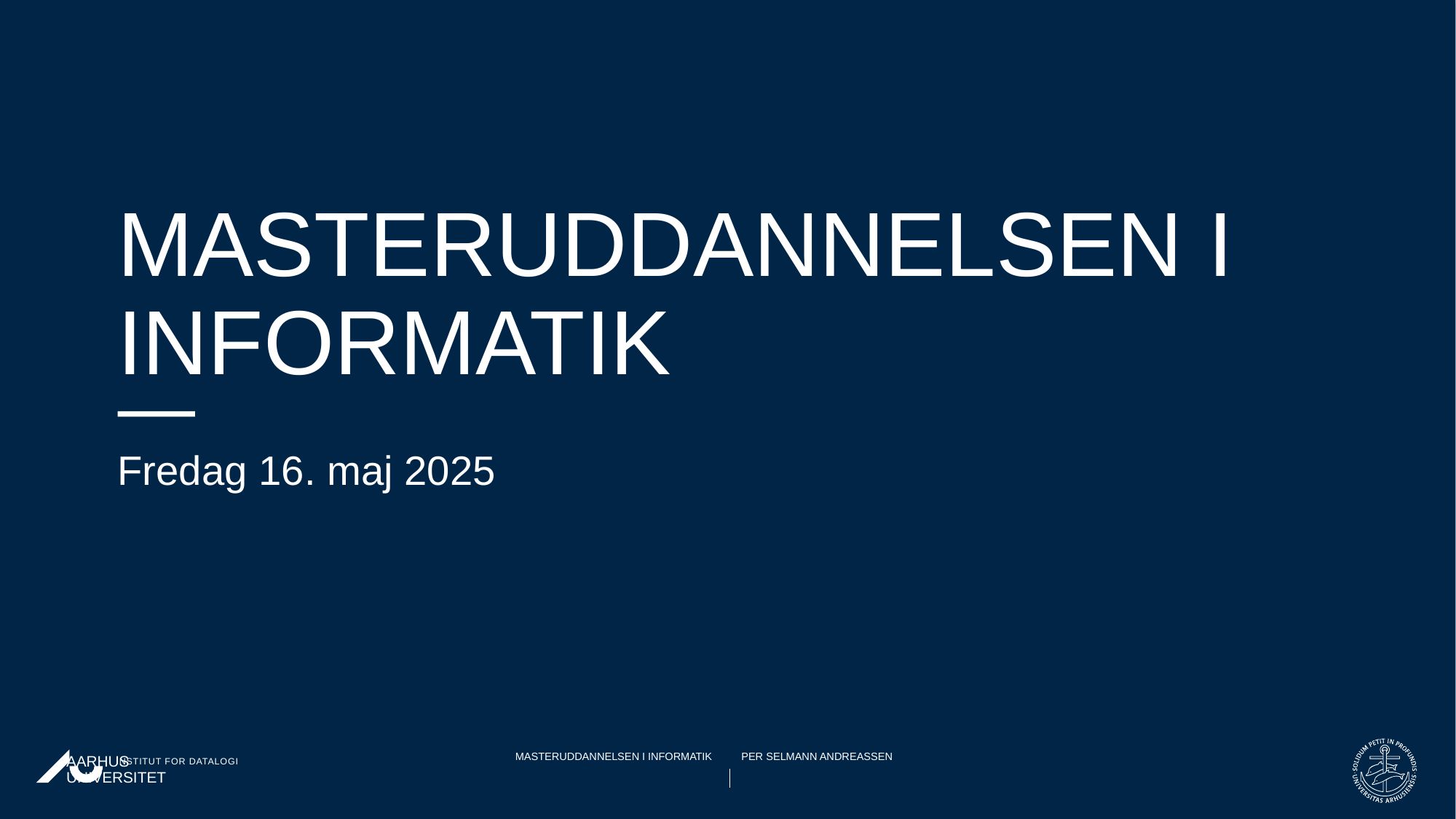

# masteruddannelsen i informatik
Fredag 16. maj 2025
15.05.202508-12-2023